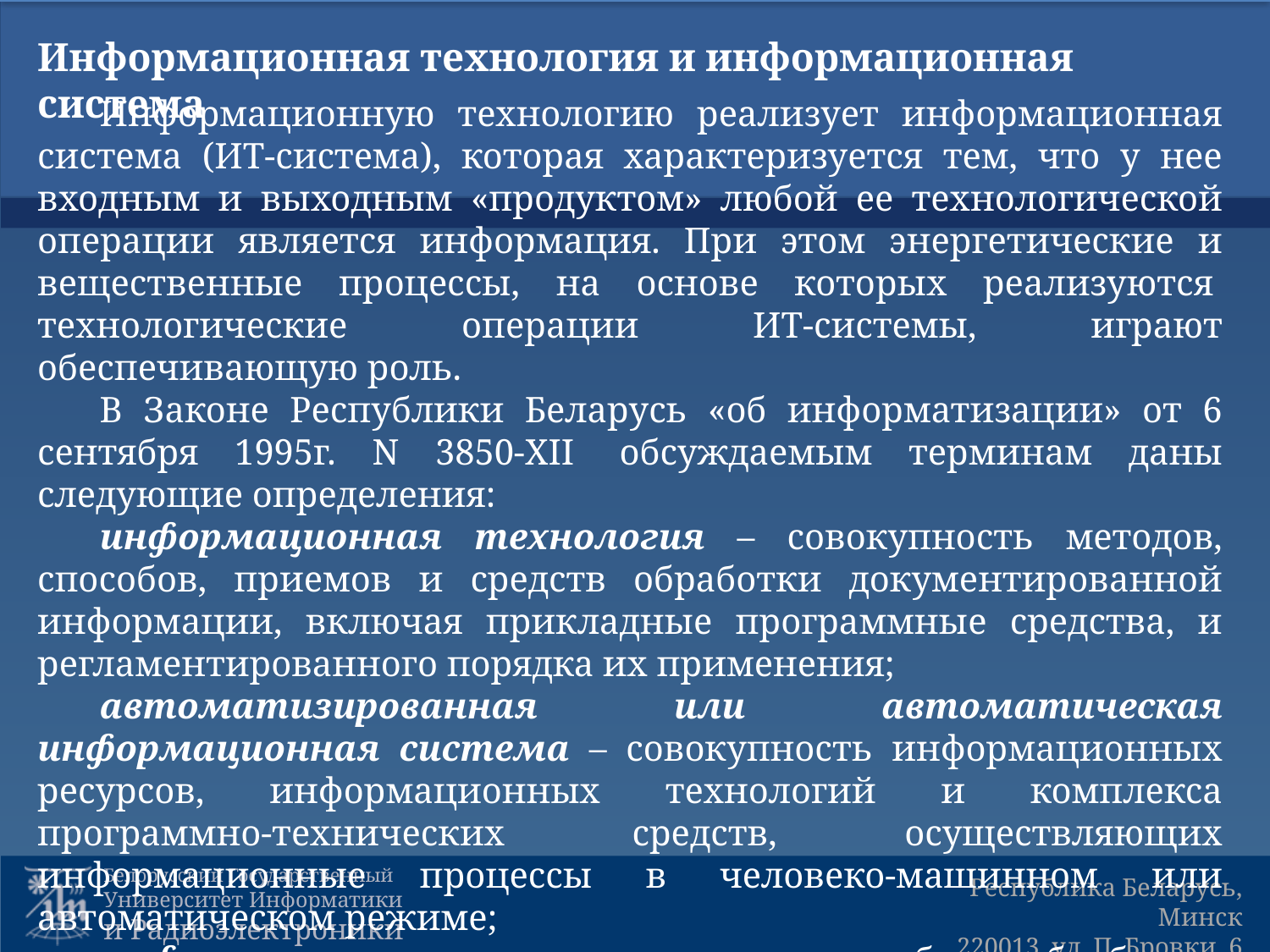

Информационная технология и информационная система
Информационную технологию реализует информационная система (ИТ-система), которая характеризуется тем, что у нее входным и выходным «продуктом» любой ее технологической операции является информация. При этом энергетические и вещественные процессы, на основе которых реализуются  технологические операции ИТ-системы, играют обеспечивающую роль.
В Законе Республики Беларусь «об информатизации» от 6 сентября 1995г. N 3850-XII  обсуждаемым терминам даны следующие определения:
информационная технология – совокупность методов, способов, приемов и средств обработки документированной информации, включая прикладные программные средства, и регламентированного порядка их применения;
автоматизированная или автоматическая информационная система – совокупность информационных ресурсов, информационных технологий и комплекса программно-технических средств, осуществляющих информационные процессы в человеко-машинном или автоматическом режиме;
информационные процессы – процессы сбора, обработки, накопления, хранения, актуализации и предоставления документированной информации пользователю.